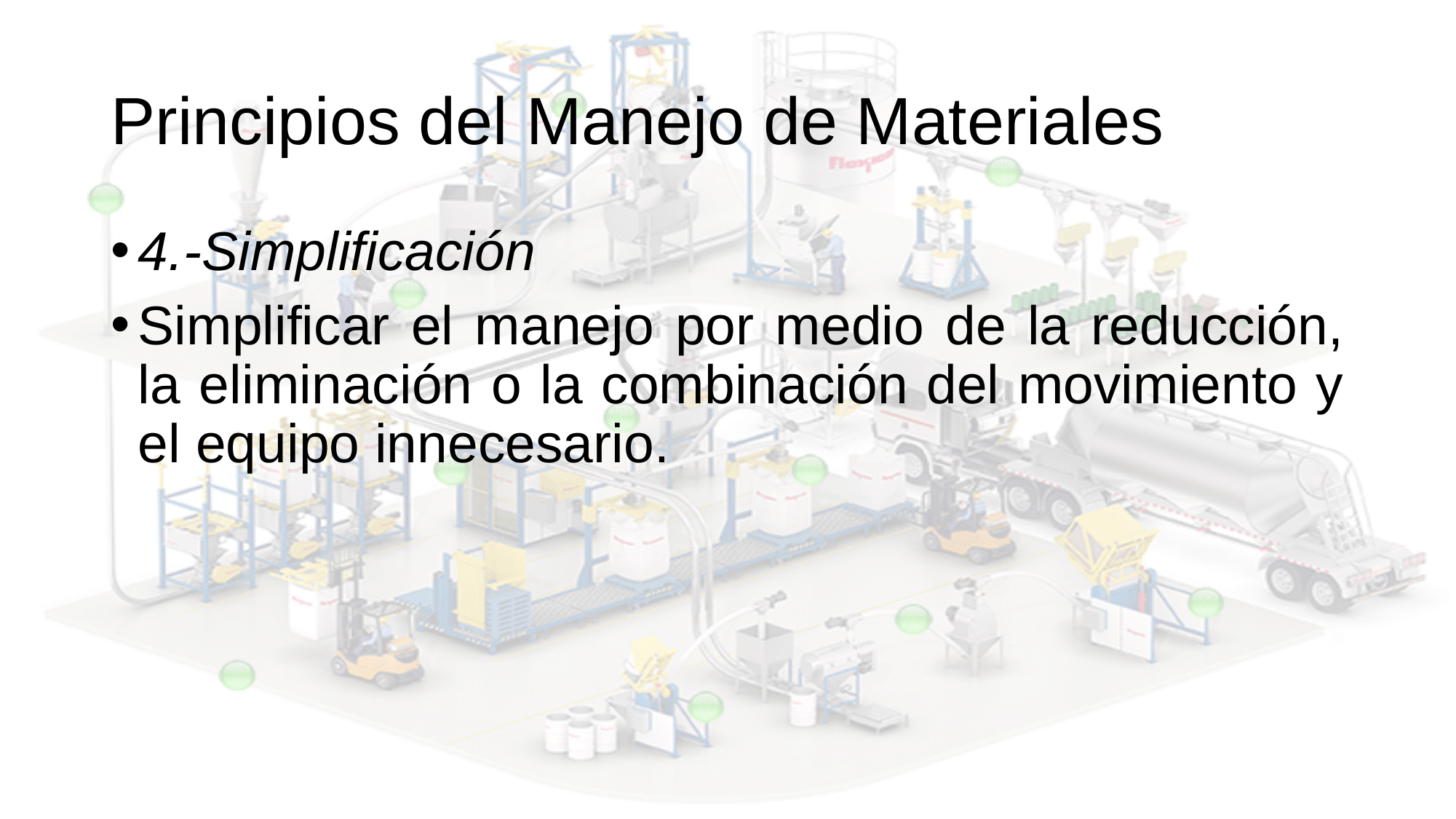

# Principios del Manejo de Materiales
4.-Simplificación
Simplificar el manejo por medio de la reducción, la eliminación o la combinación del movimiento y el equipo innecesario.